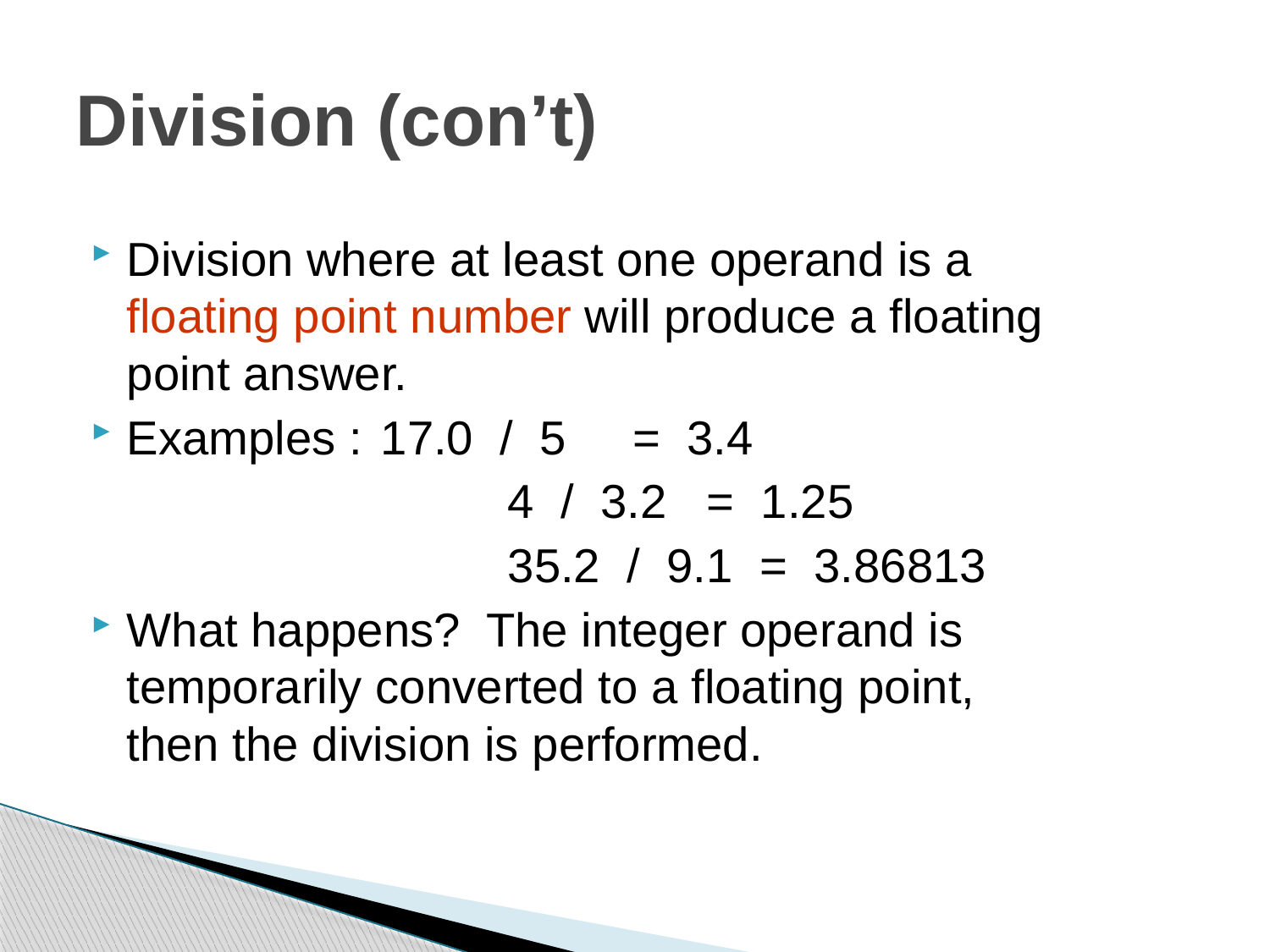

# Division (con’t)
Division where at least one operand is a floating point number will produce a floating point answer.
Examples :	17.0  /  5     =  3.4
 			4  /  3.2   =  1.25
 			35.2  /  9.1  =  3.86813
What happens?  The integer operand is temporarily converted to a floating point, then the division is performed.